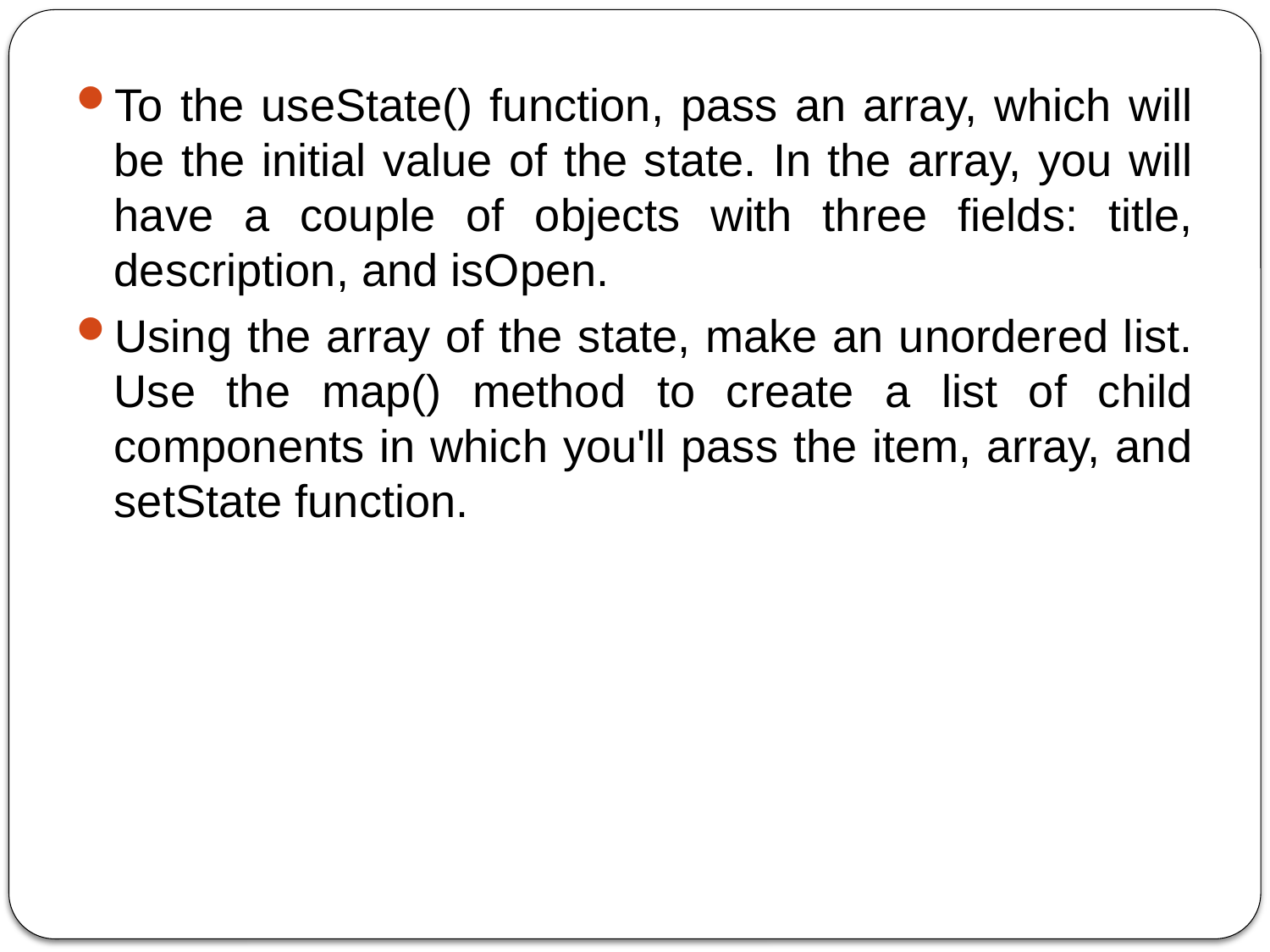

To the useState() function, pass an array, which will be the initial value of the state. In the array, you will have a couple of objects with three fields: title, description, and isOpen.
Using the array of the state, make an unordered list. Use the map() method to create a list of child components in which you'll pass the item, array, and setState function.